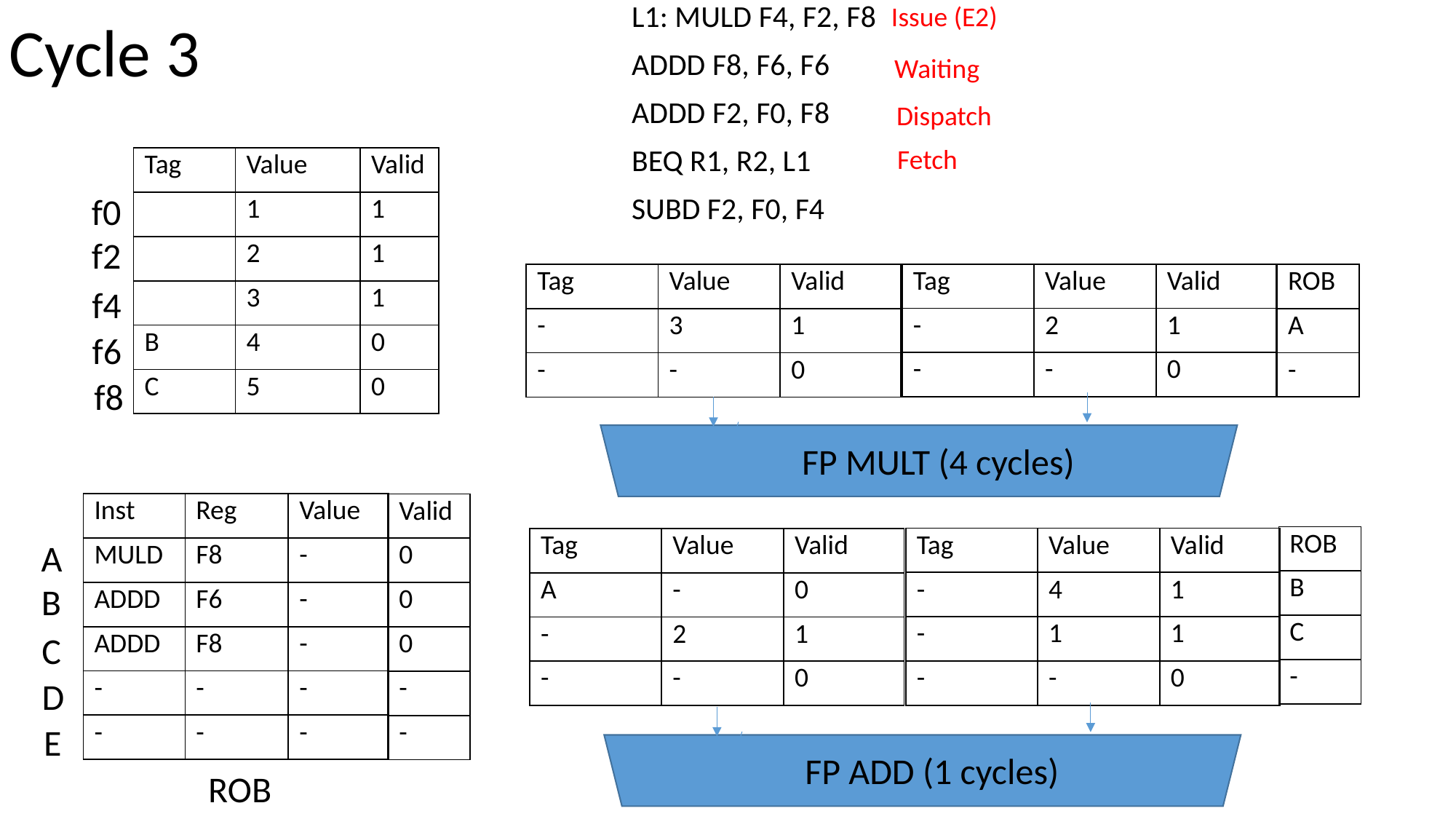

# Cycle 3
Issue (E2)
L1: MULD F4, F2, F8
ADDD F8, F6, F6
ADDD F2, F0, F8
BEQ R1, R2, L1
SUBD F2, F0, F4

Waiting
Dispatch
Fetch
| Tag | Value | Valid |
| --- | --- | --- |
|  | 1 | 1 |
|  | 2 | 1 |
|  | 3 | 1 |
| B | 4 | 0 |
| C | 5 | 0 |
f0
f2
| Tag | Value | Valid |
| --- | --- | --- |
| - | 2 | 1 |
| - | - | 0 |
| ROB |
| --- |
| A |
| - |
| Tag | Value | Valid |
| --- | --- | --- |
| - | 3 | 1 |
| - | - | 0 |
f4
f6
f8

FP MULT (4 cycles)
| Inst | Reg | Value |
| --- | --- | --- |
| MULD | F8 | - |
| ADDD | F6 | - |
| ADDD | F8 | - |
| - | - | - |
| - | - | - |
| Valid |
| --- |
| 0 |
| 0 |
| 0 |
| - |
| - |
| ROB |
| --- |
| B |
| C |
| - |
| Tag | Value | Valid |
| --- | --- | --- |
| - | 4 | 1 |
| - | 1 | 1 |
| - | - | 0 |
| Tag | Value | Valid |
| --- | --- | --- |
| A | - | 0 |
| - | 2 | 1 |
| - | - | 0 |
A
B
C
D
E

FP ADD (1 cycles)
ROB